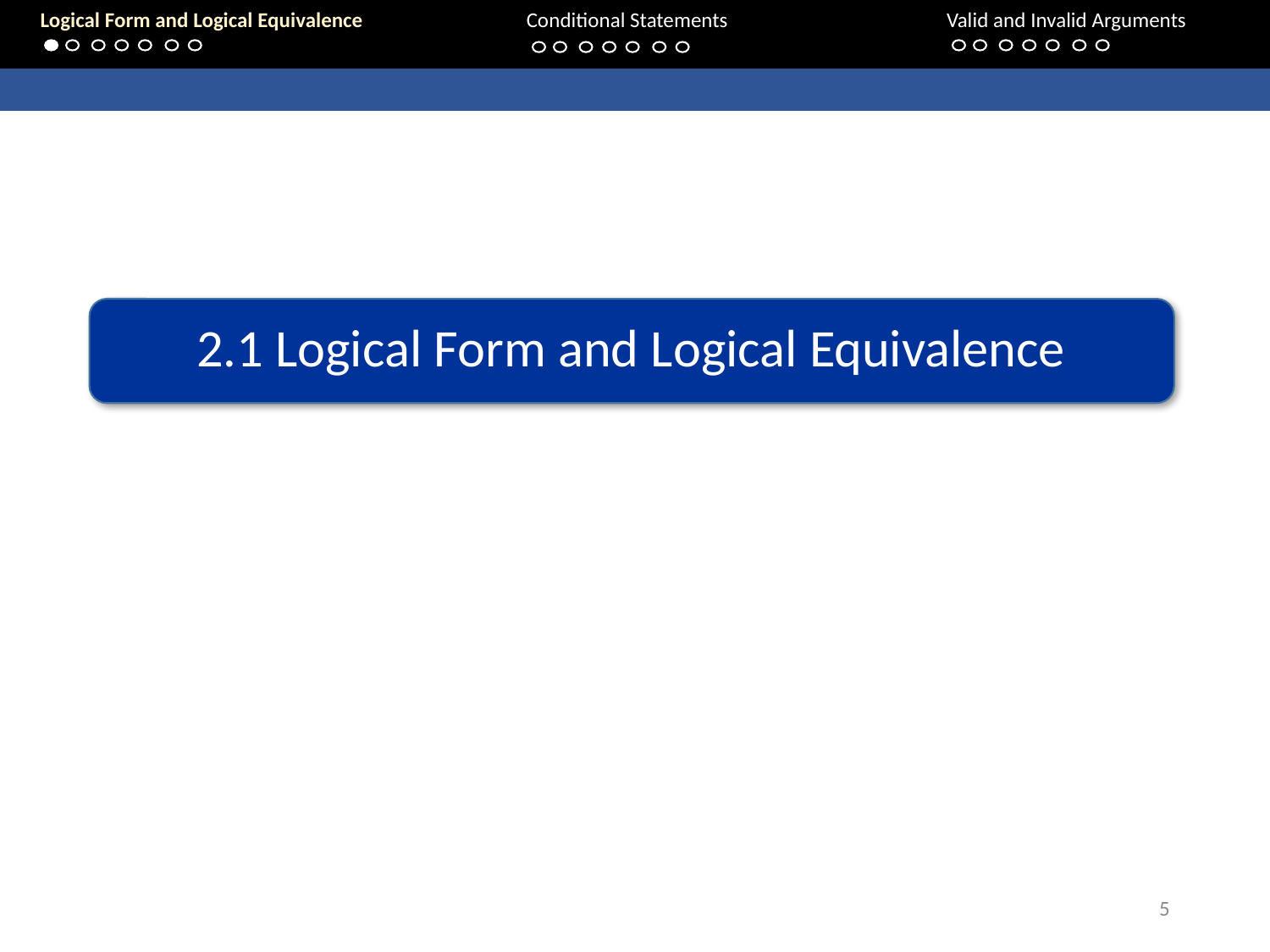

Logical Form and Logical Equivalence		Conditional Statements			Valid and Invalid Arguments

2.1 Logical Form and Logical Equivalence
5